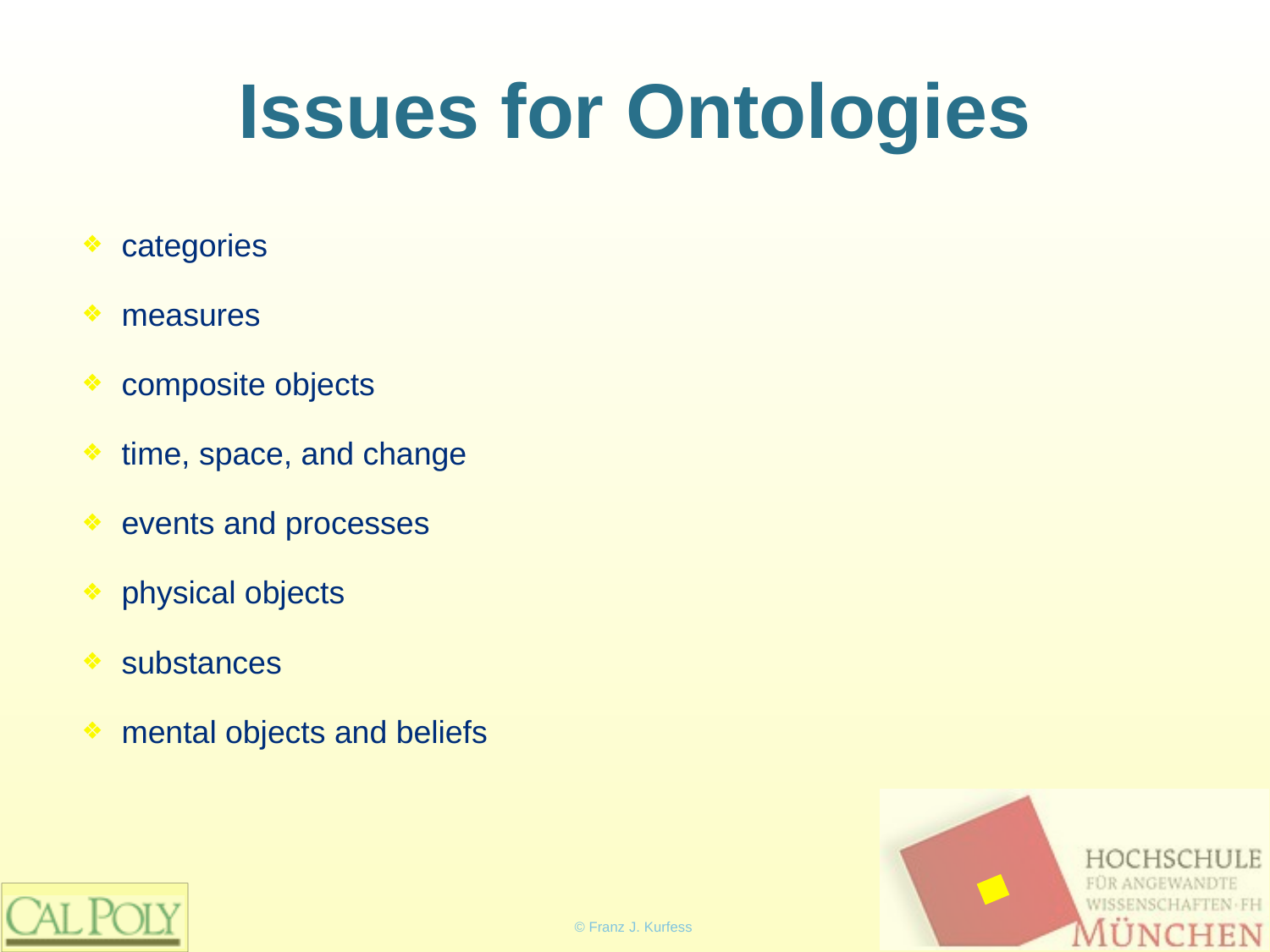

# Issues for Ontologies
categories
measures
composite objects
time, space, and change
events and processes
physical objects
substances
mental objects and beliefs
64